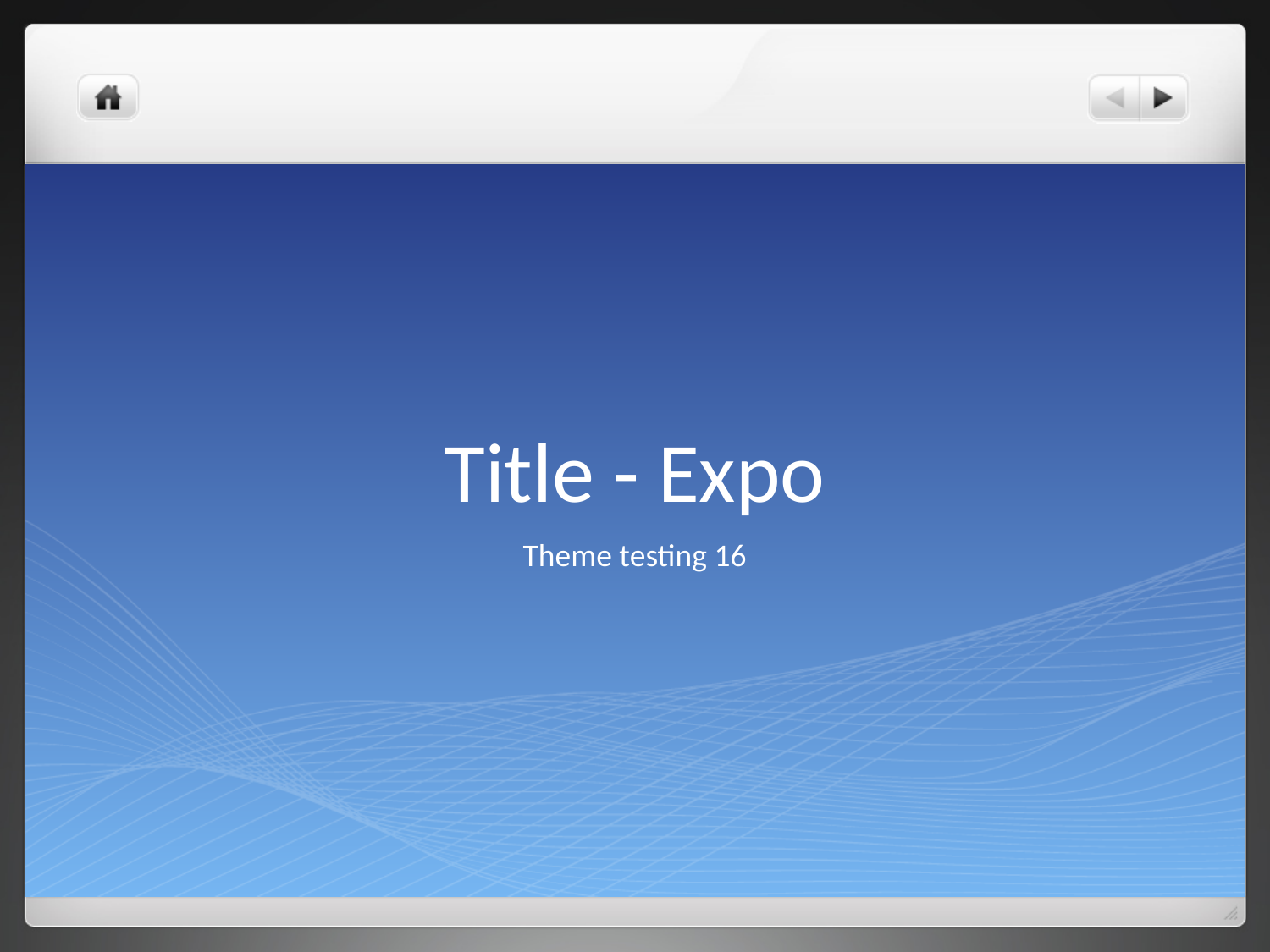

# Title - Expo
Theme testing 16